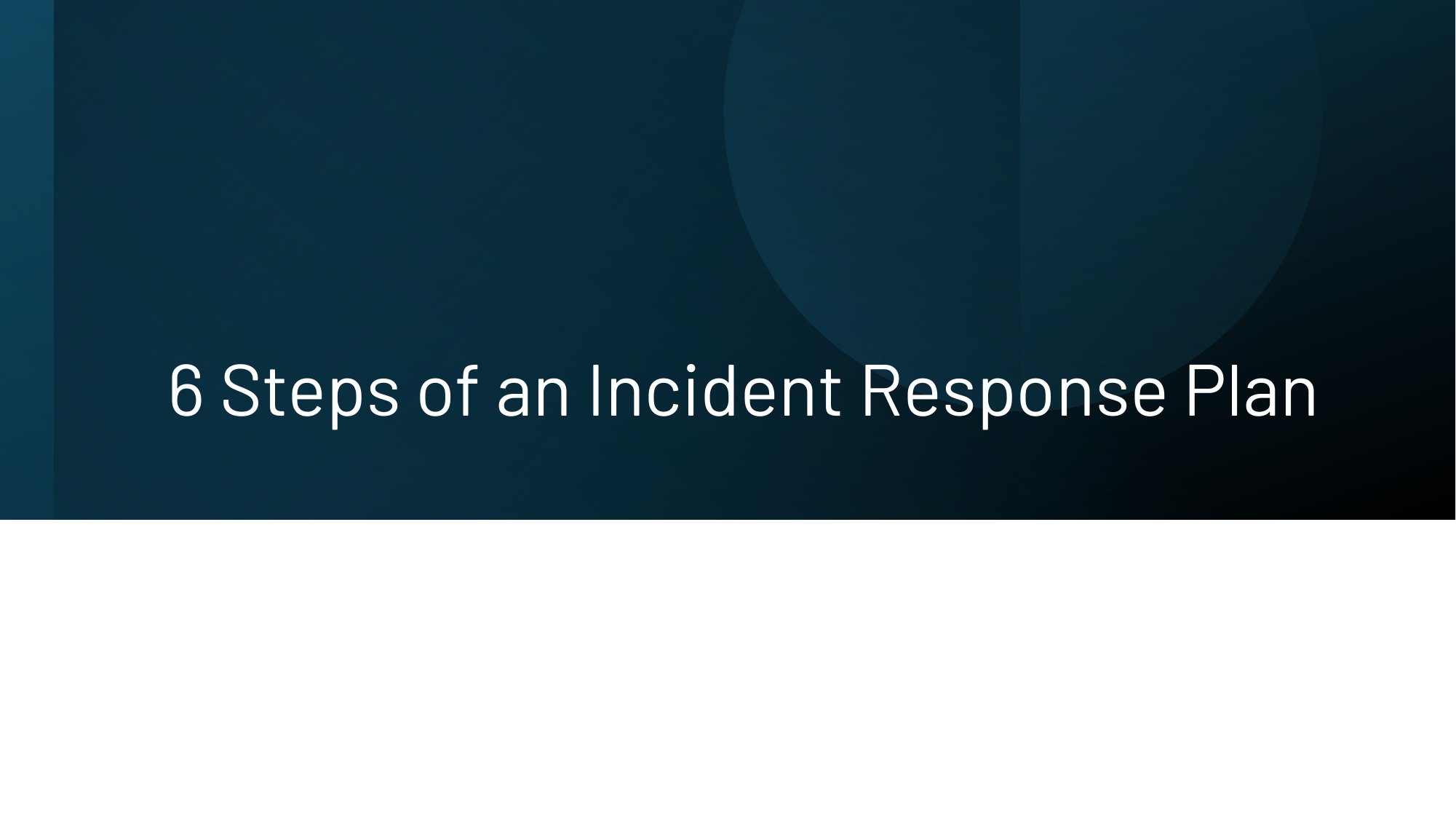

6 Steps of an Incident Response Plan